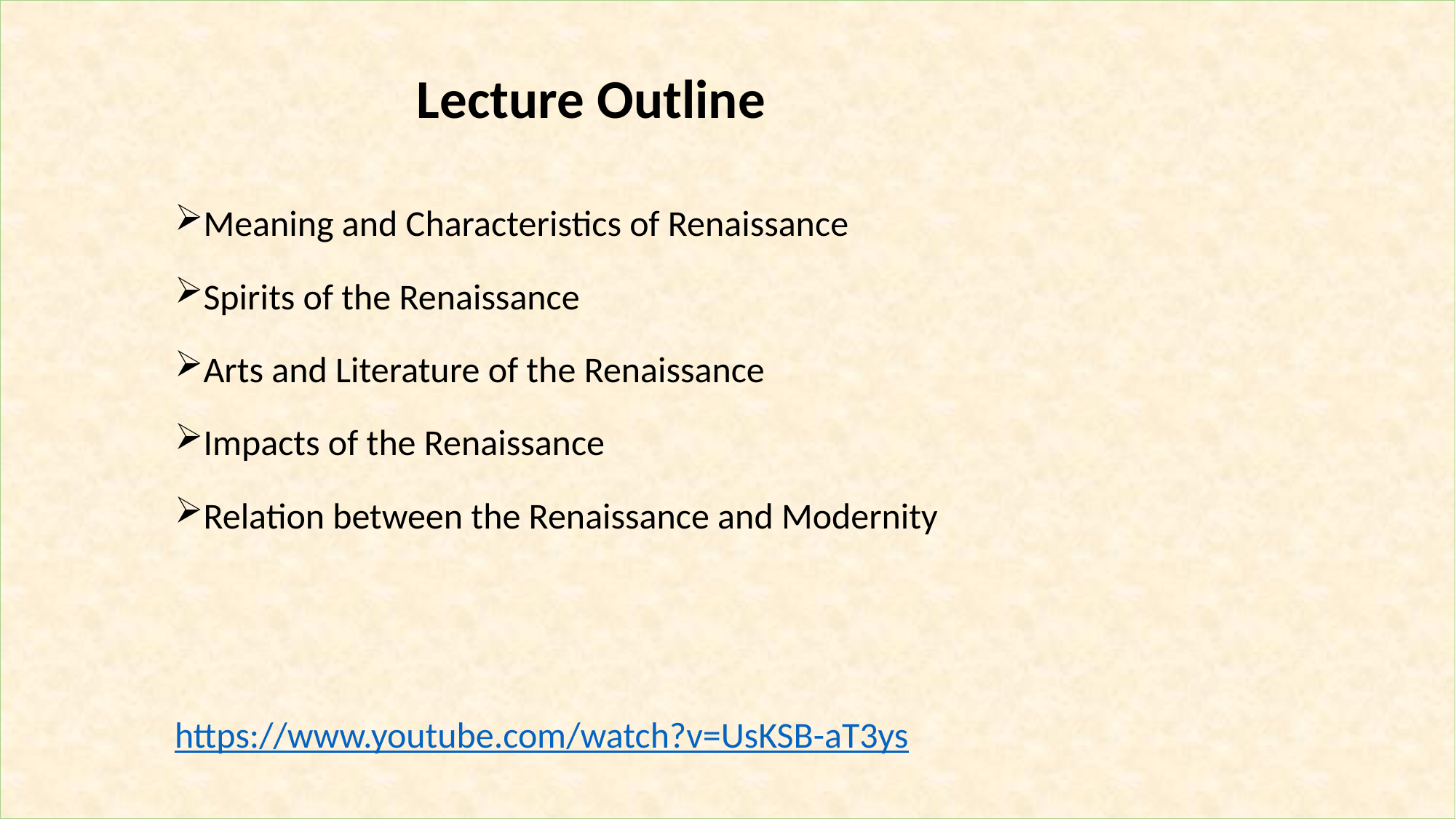

Lecture Outline

Meaning and Characteristics of Renaissance
Spirits of the Renaissance
Arts and Literature of the Renaissance
Impacts of the Renaissance
Relation between the Renaissance and Modernity

https://www.youtube.com/watch?v=UsKSB-aT3ys